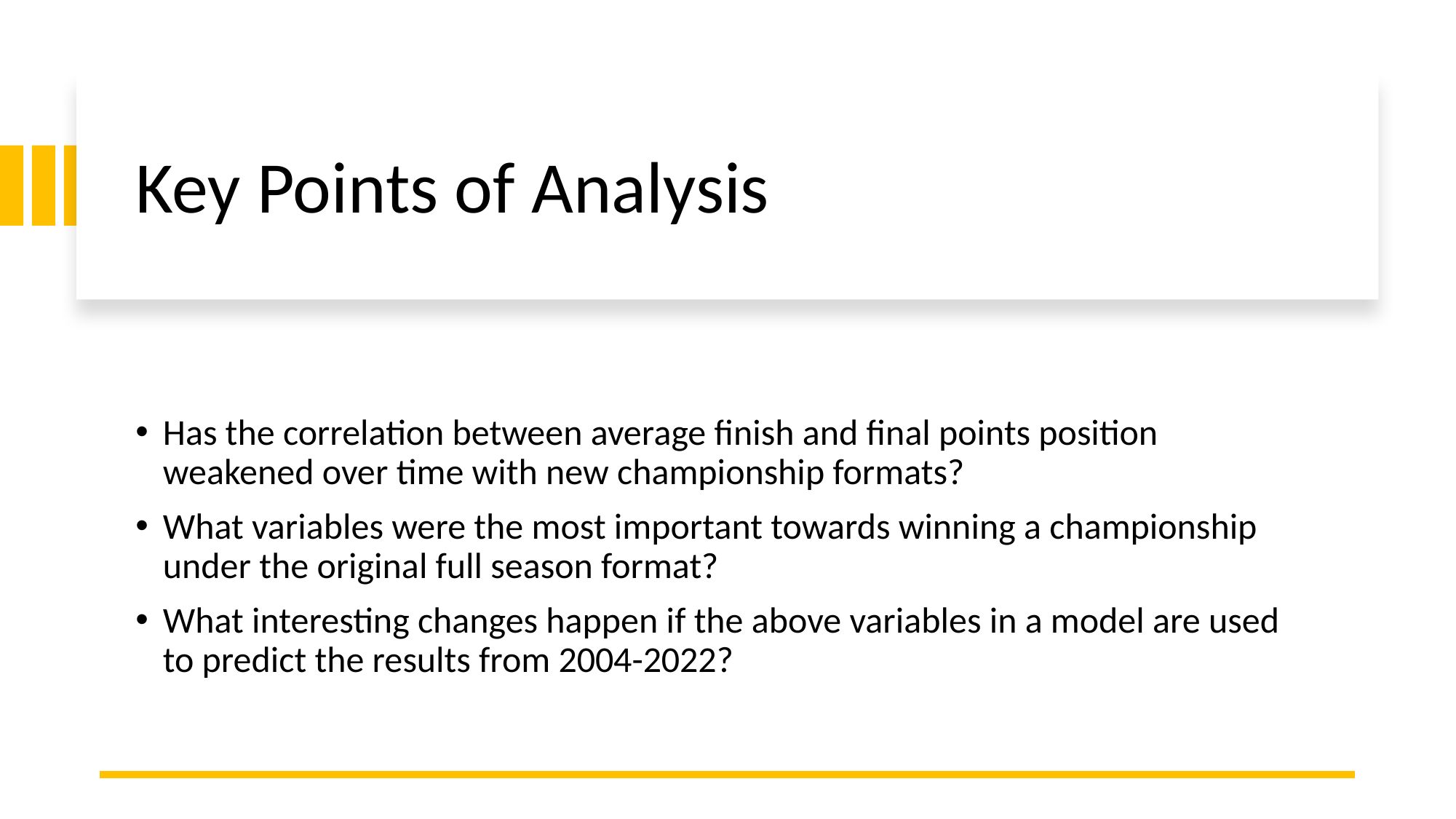

# Key Points of Analysis

Has the correlation between average finish and final points position weakened over time with new championship formats?
What variables were the most important towards winning a championship under the original full season format?
What interesting changes happen if the above variables in a model are used to predict the results from 2004-2022?